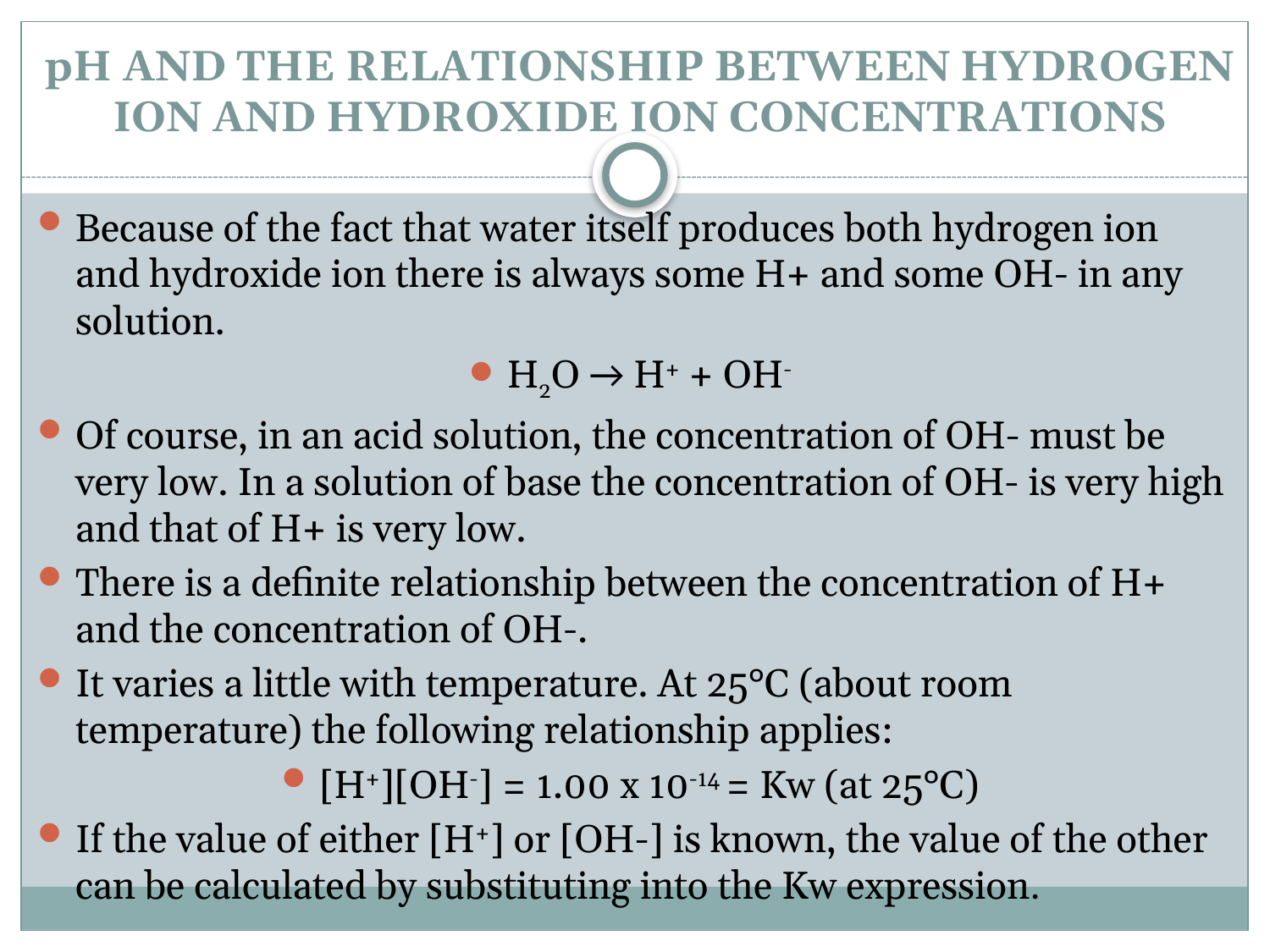

# pH AND THE RELATIONSHIP BETWEEN HYDROGEN ION AND HYDROXIDE ION CONCENTRATIONS
Because of the fact that water itself produces both hydrogen ion and hydroxide ion there is always some H+ and some OH- in any solution.
H2O → H+ + OH-
Of course, in an acid solution, the concentration of OH- must be very low. In a solution of base the concentration of OH- is very high and that of H+ is very low.
There is a definite relationship between the concentration of H+ and the concentration of OH-.
It varies a little with temperature. At 25°C (about room temperature) the following relationship applies:
[H+][OH-] = 1.00 x 10-14 = Kw (at 25°C)
If the value of either [H+] or [OH-] is known, the value of the other can be calculated by substituting into the Kw expression.